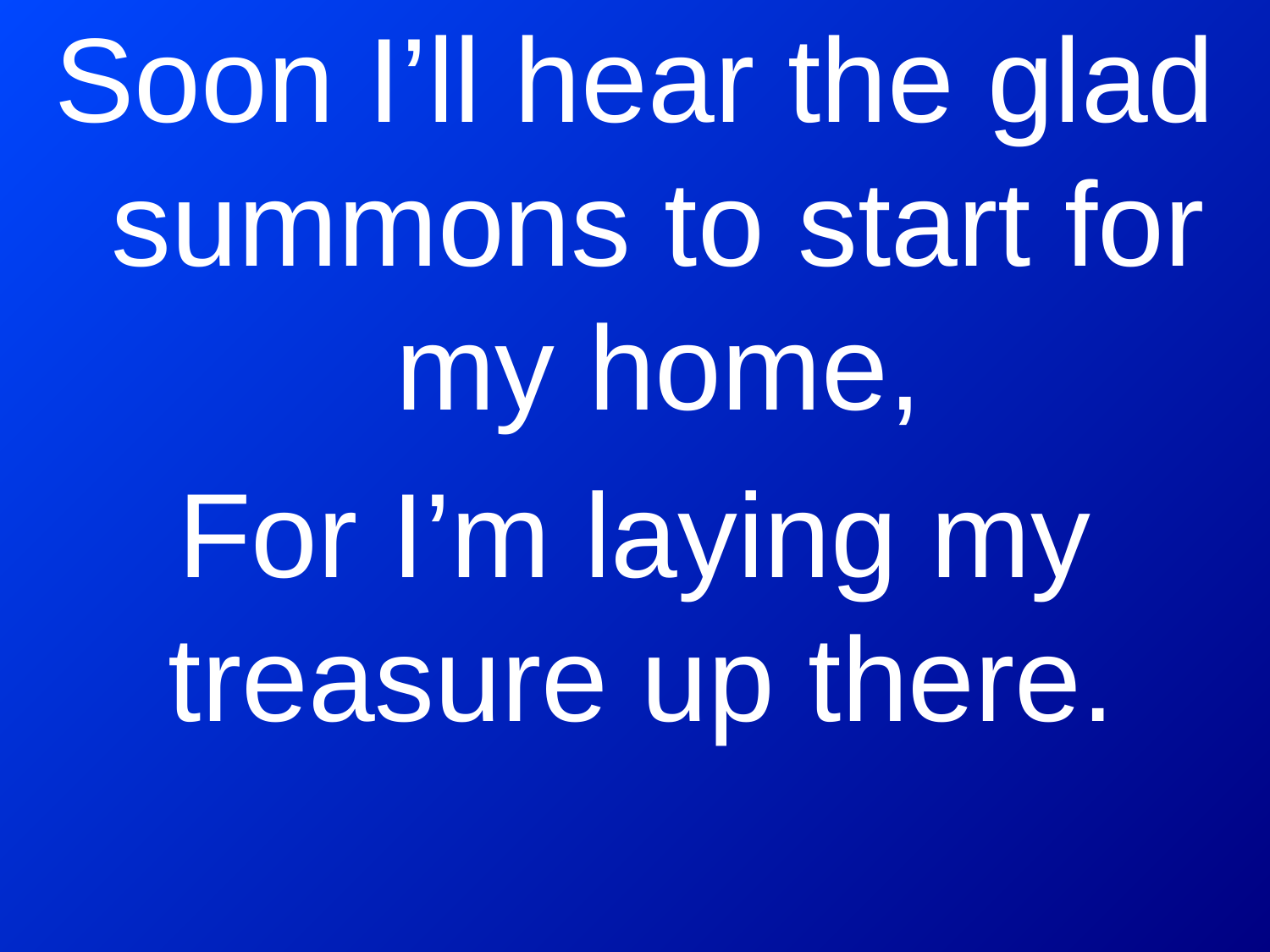

Soon I’ll hear the glad summons to start for my home,
For I’m laying my treasure up there.